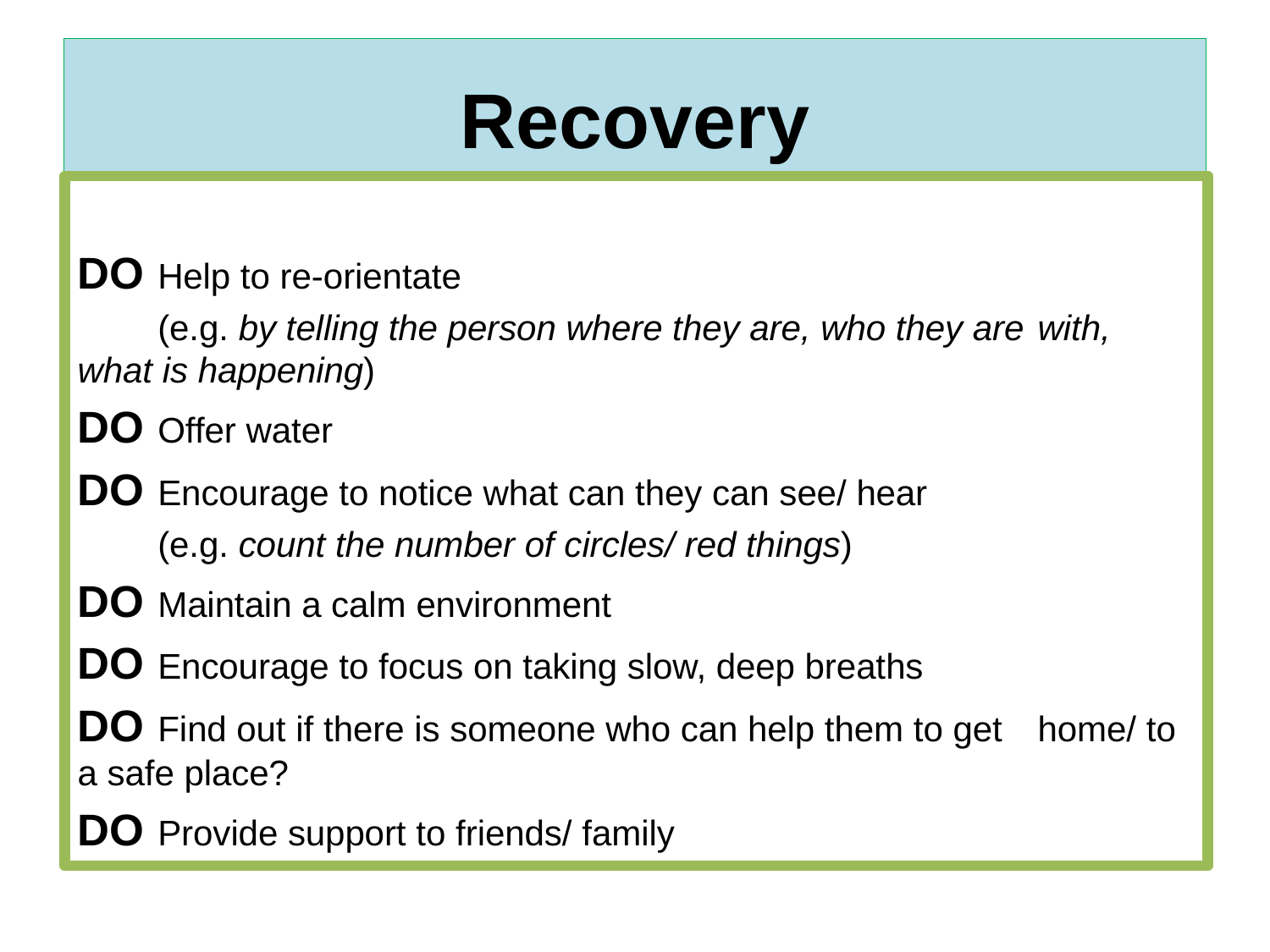

# Recovery

DO 	Help to re-orientate
	(e.g. by telling the person where they are, who they are 	with, what is happening)
DO 	Offer water
DO 	Encourage to notice what can they can see/ hear
	(e.g. count the number of circles/ red things)
DO 	Maintain a calm environment
DO 	Encourage to focus on taking slow, deep breaths
DO 	Find out if there is someone who can help them to get 	home/ to a safe place?
DO 	Provide support to friends/ family